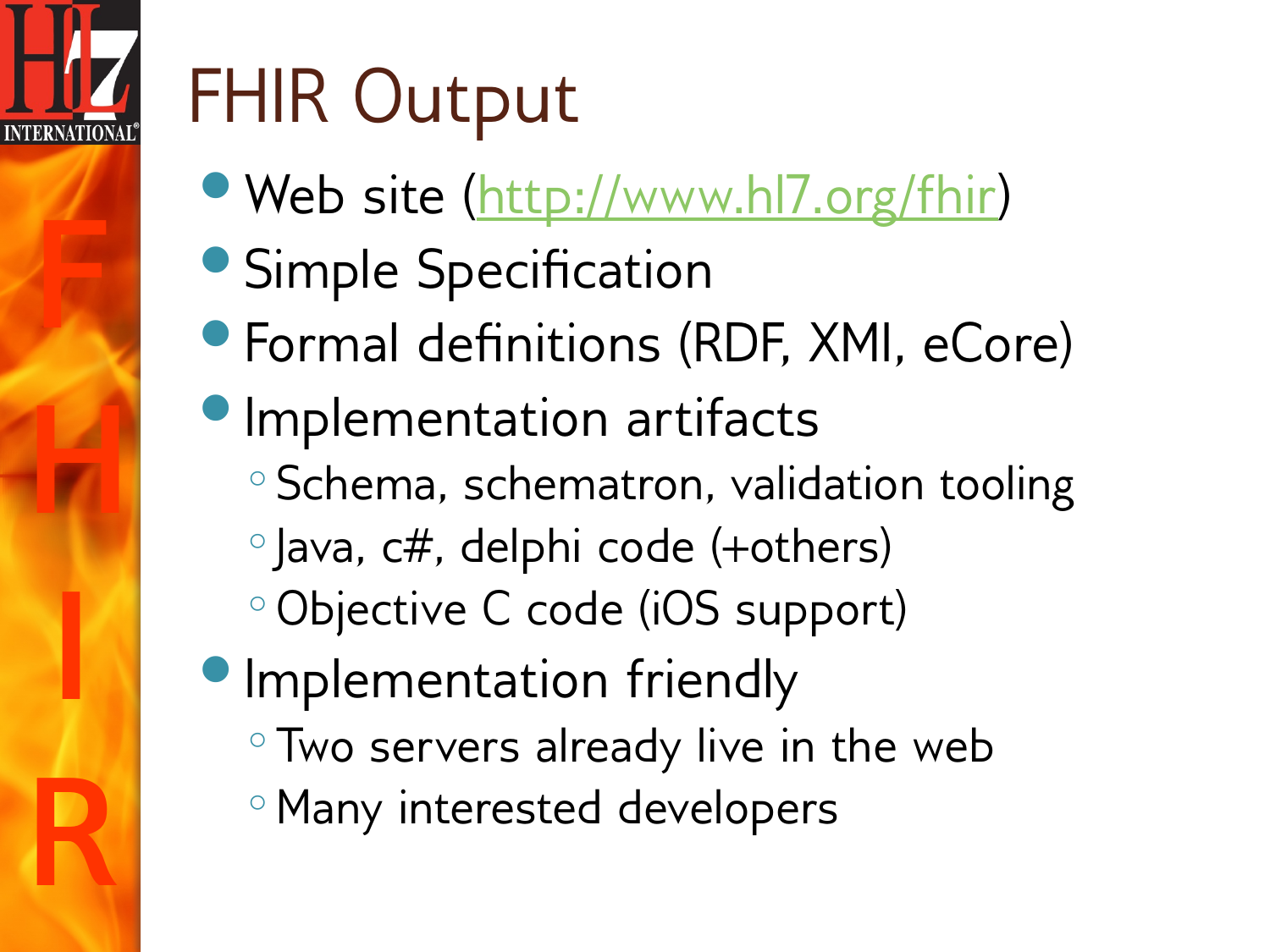

# FHIR Output
Web site (http://www.hl7.org/fhir)
Simple Specification
Formal definitions (RDF, XMI, eCore)
Implementation artifacts
Schema, schematron, validation tooling
Java, c#, delphi code (+others)
Objective C code (iOS support)
Implementation friendly
Two servers already live in the web
Many interested developers